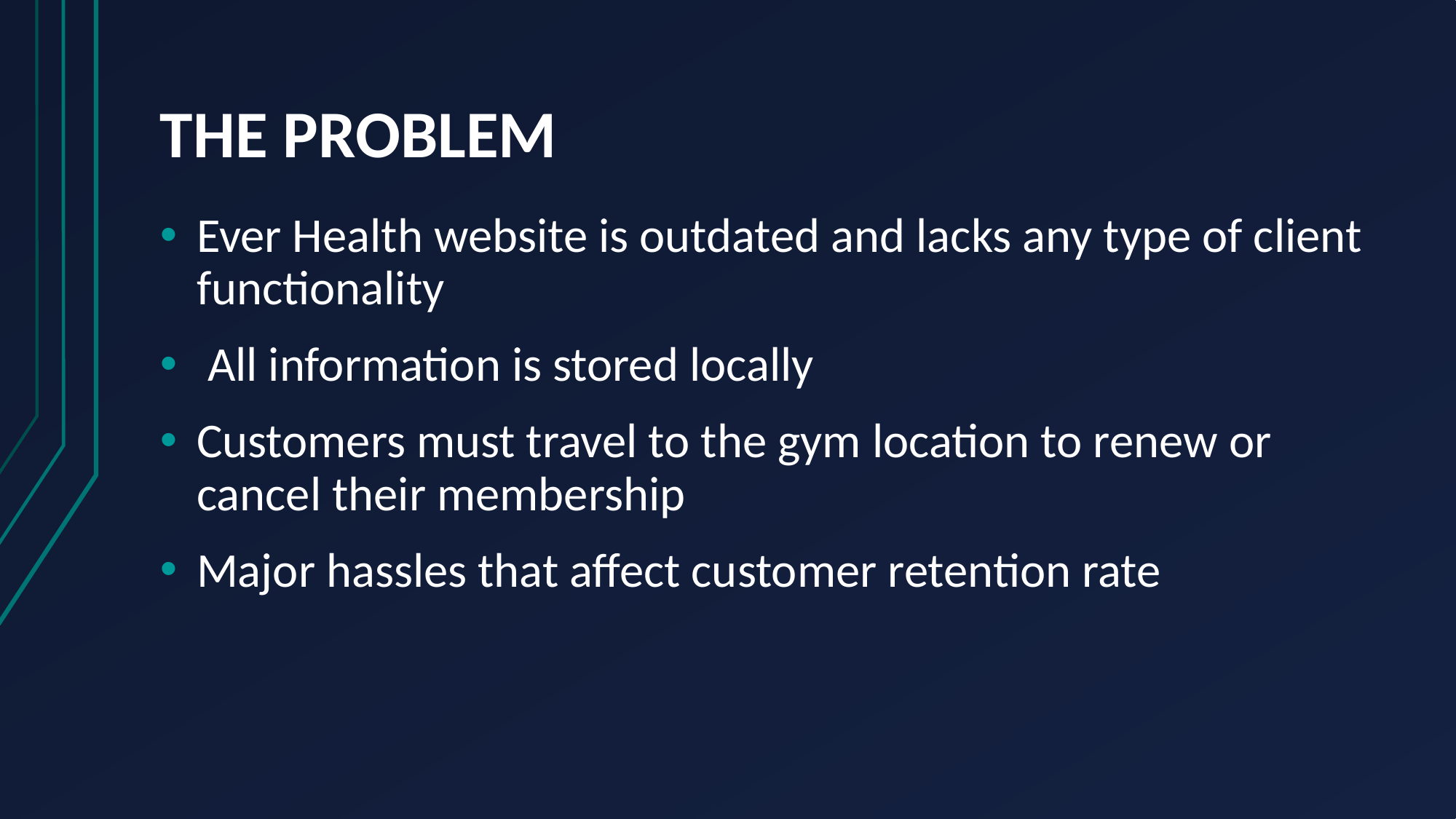

# THE PROBLEM
Ever Health website is outdated and lacks any type of client functionality
 All information is stored locally
Customers must travel to the gym location to renew or cancel their membership
Major hassles that affect customer retention rate